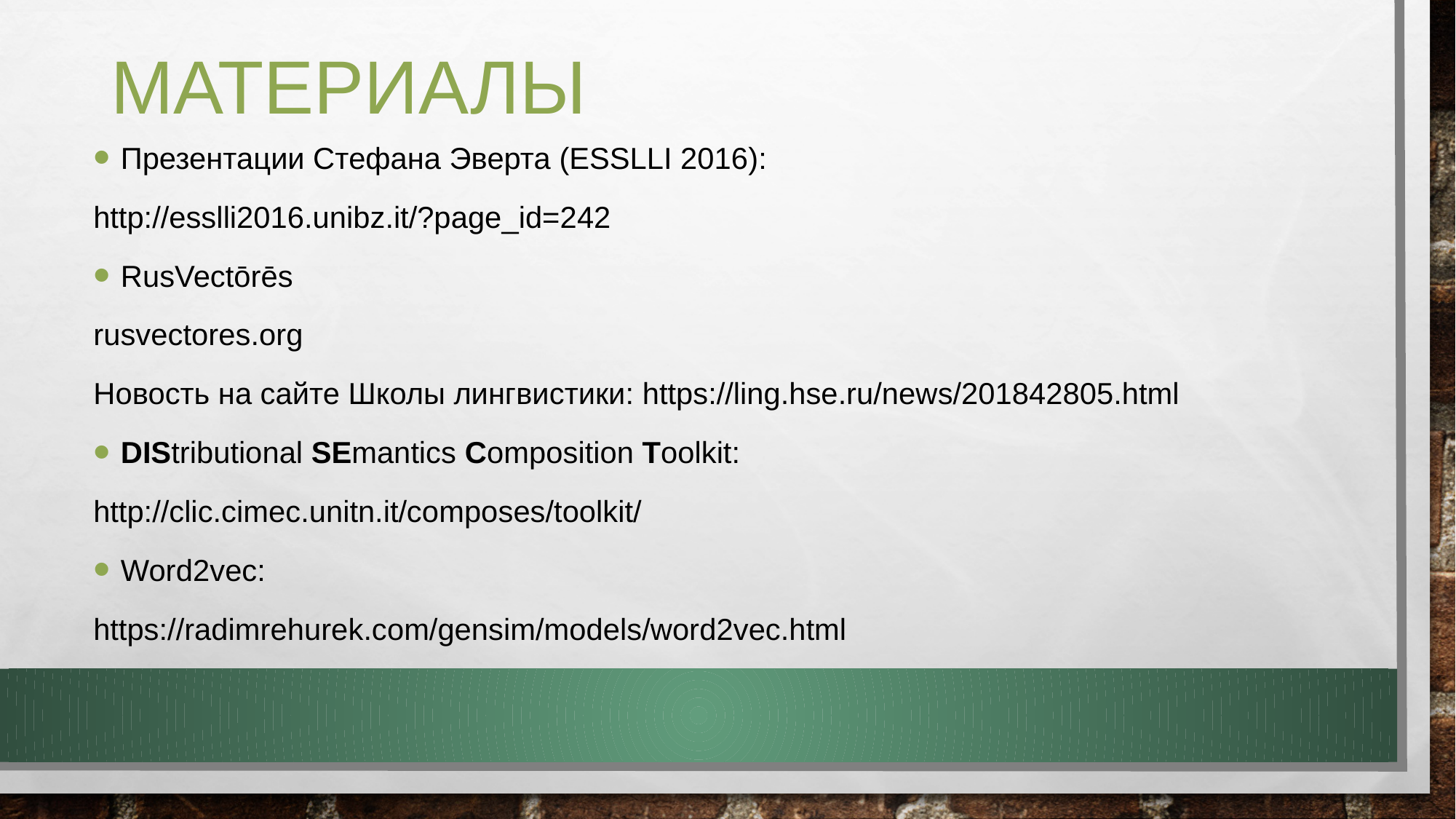

# Материалы
Презентации Стефана Эверта (ESSLLI 2016):
http://esslli2016.unibz.it/?page_id=242
RusVectōrēs
rusvectores.org
Новость на сайте Школы лингвистики: https://ling.hse.ru/news/201842805.html
DIStributional SEmantics Composition Toolkit:
http://clic.cimec.unitn.it/composes/toolkit/
Word2vec:
https://radimrehurek.com/gensim/models/word2vec.html